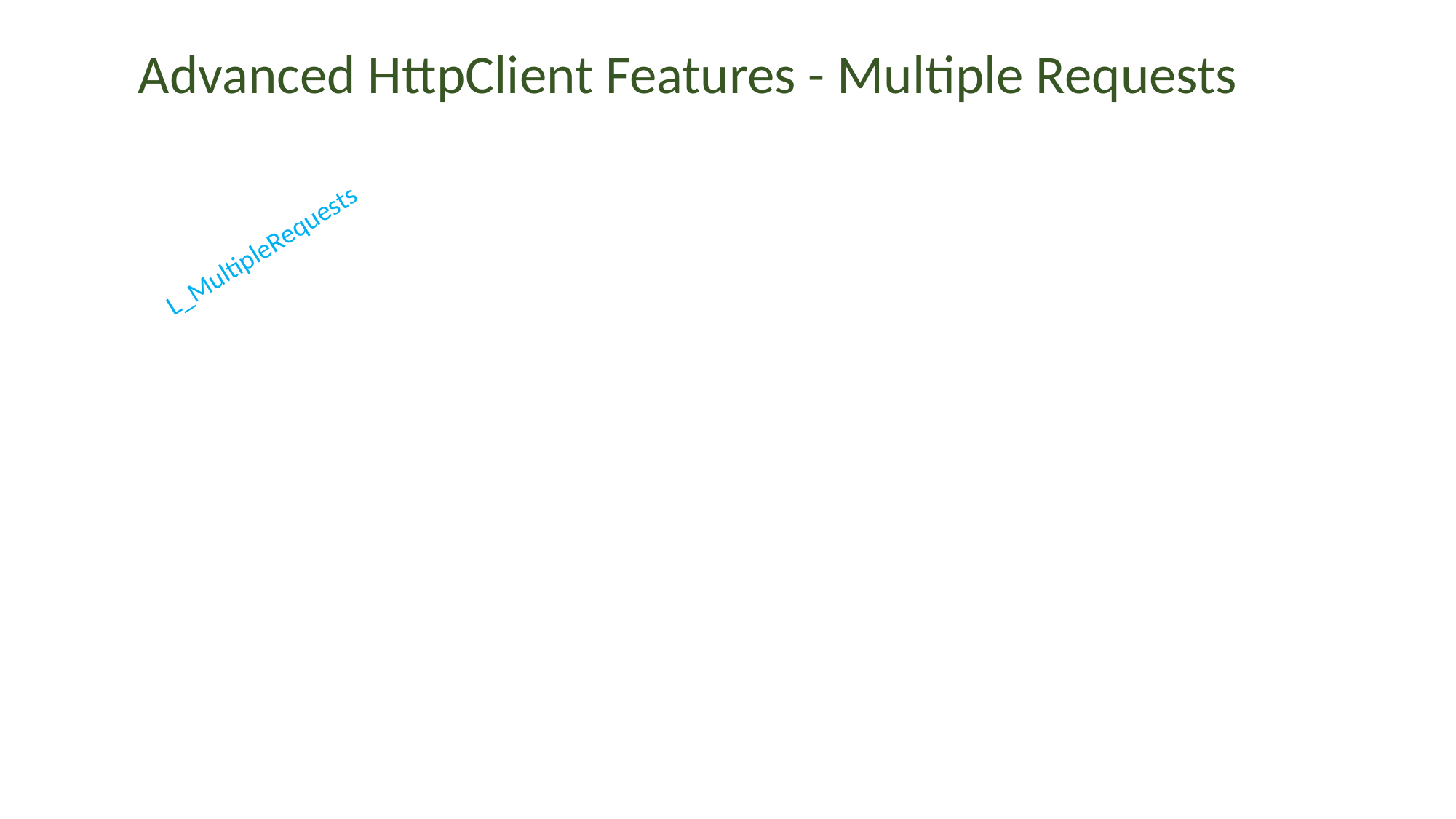

Advanced HttpClient Features - Multiple Requests
L_MultipleRequests